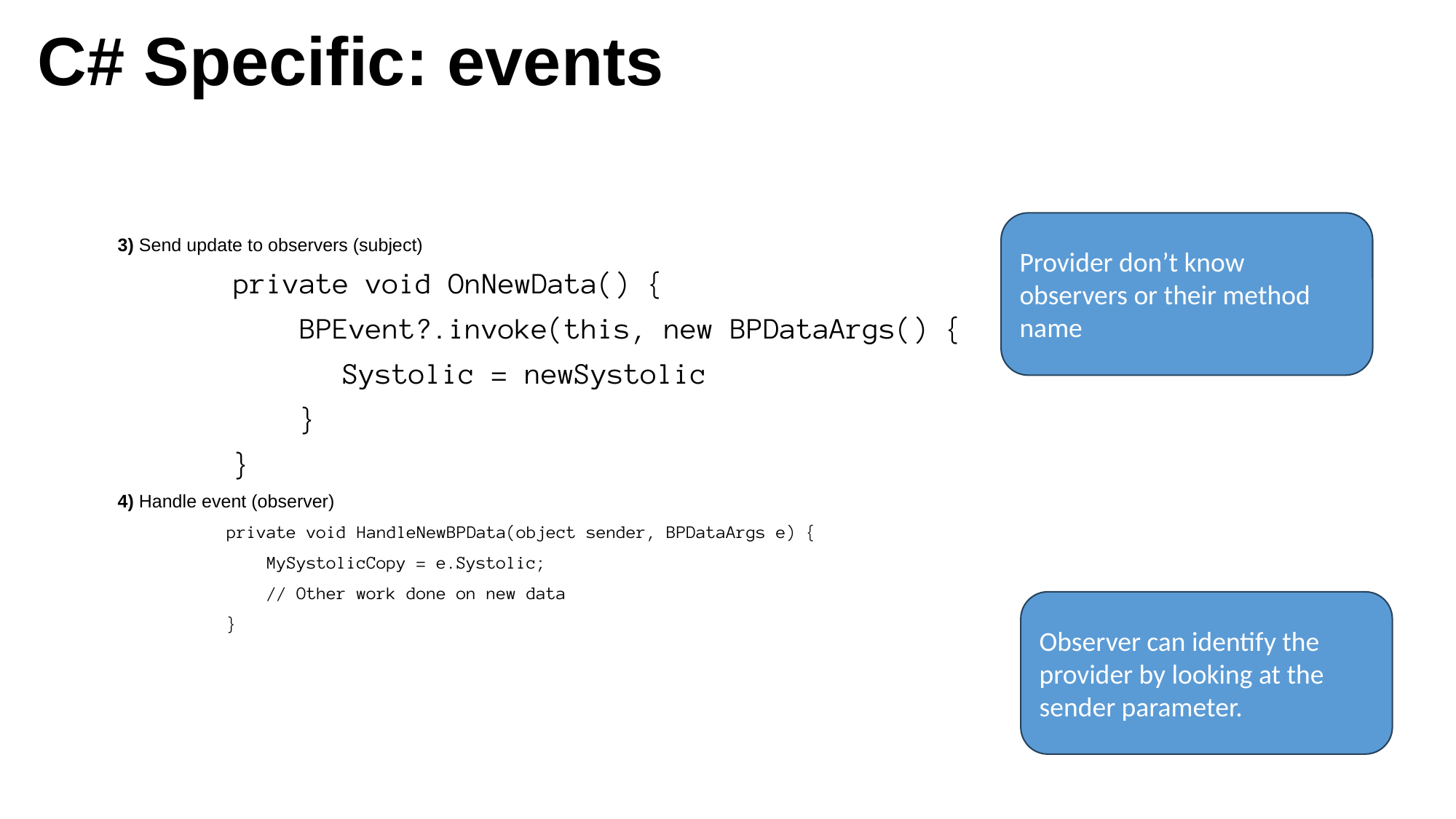

# C# Specific: events
Provider don’t know observers or their method name
3) Send update to observers (subject)
private void OnNewData() {
    BPEvent?.invoke(this, new BPDataArgs() {
	Systolic = newSystolic
    }
}
4) Handle event (observer)
	private void HandleNewBPData(object sender, BPDataArgs e) {
	    MySystolicCopy = e.Systolic;
	    // Other work done on new data
	}

Observer can identify the provider by looking at the sender parameter.